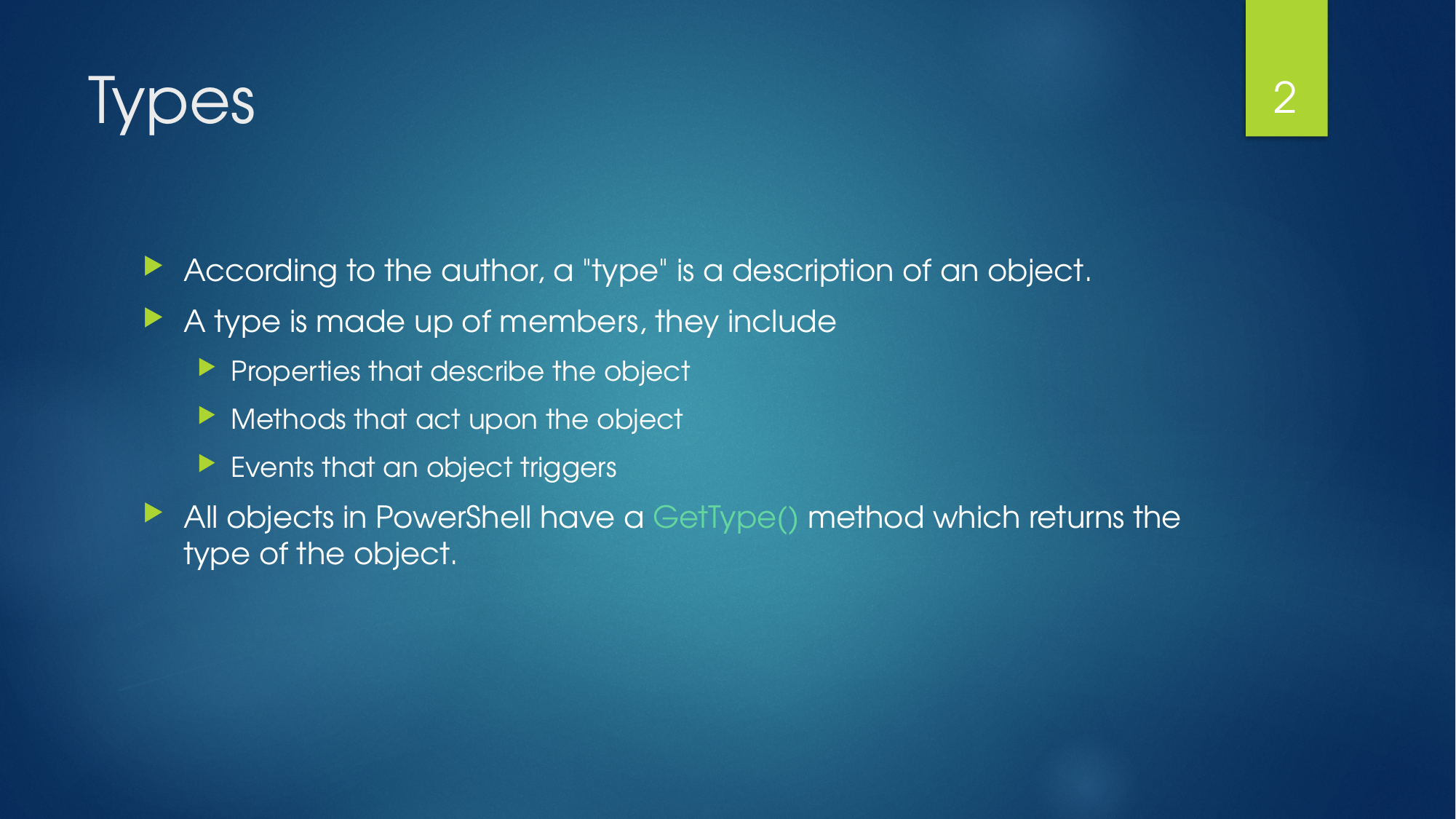

2
# Types
According to the author, a "type" is a description of an object.
A type is made up of members, they include
Properties that describe the object
Methods that act upon the object
Events that an object triggers
All objects in PowerShell have a GetType() method which returns the type of the object.